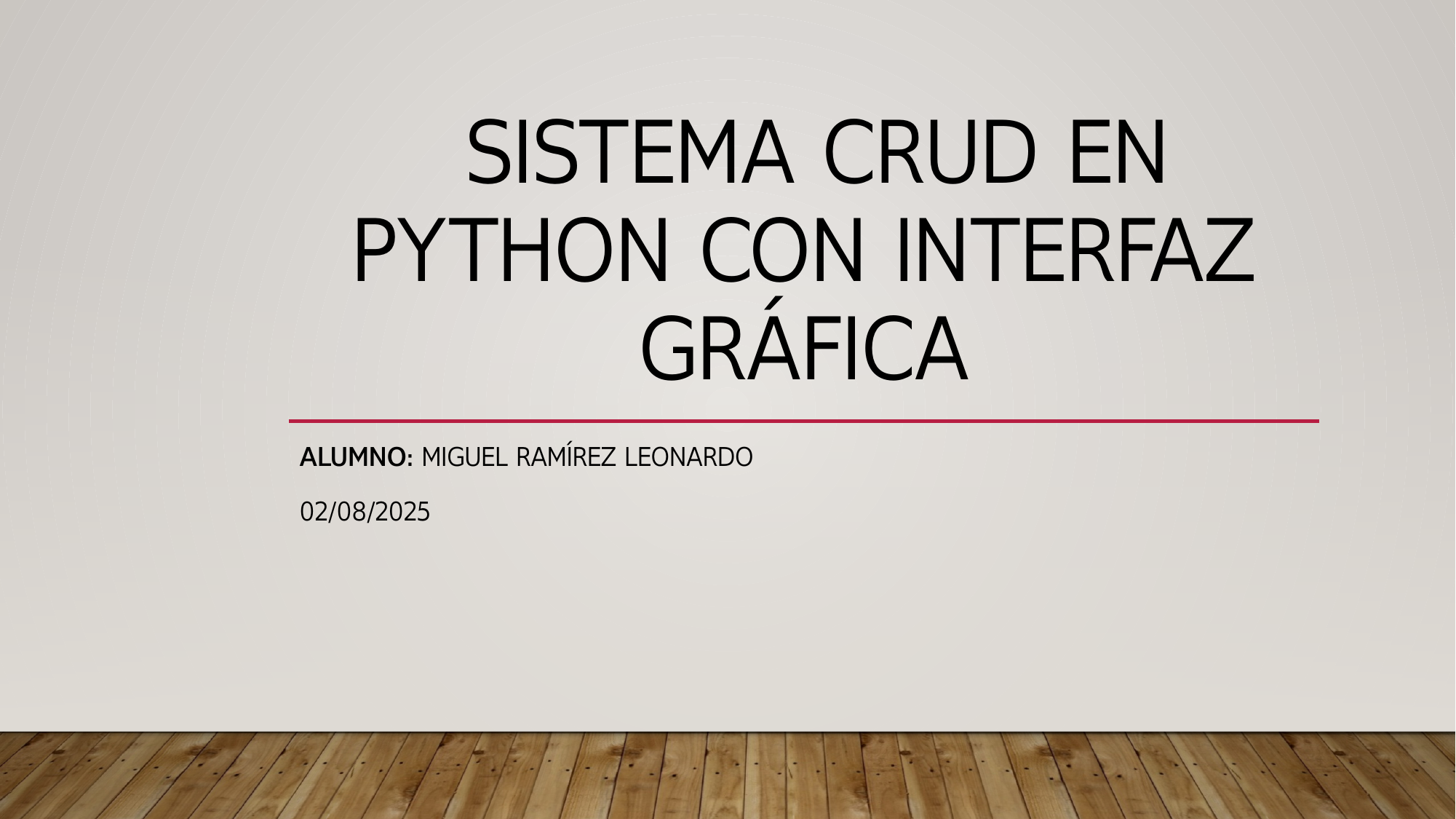

# Sistema CRUD en Python con interfaz gráfica
Alumno: Miguel Ramírez Leonardo
02/08/2025